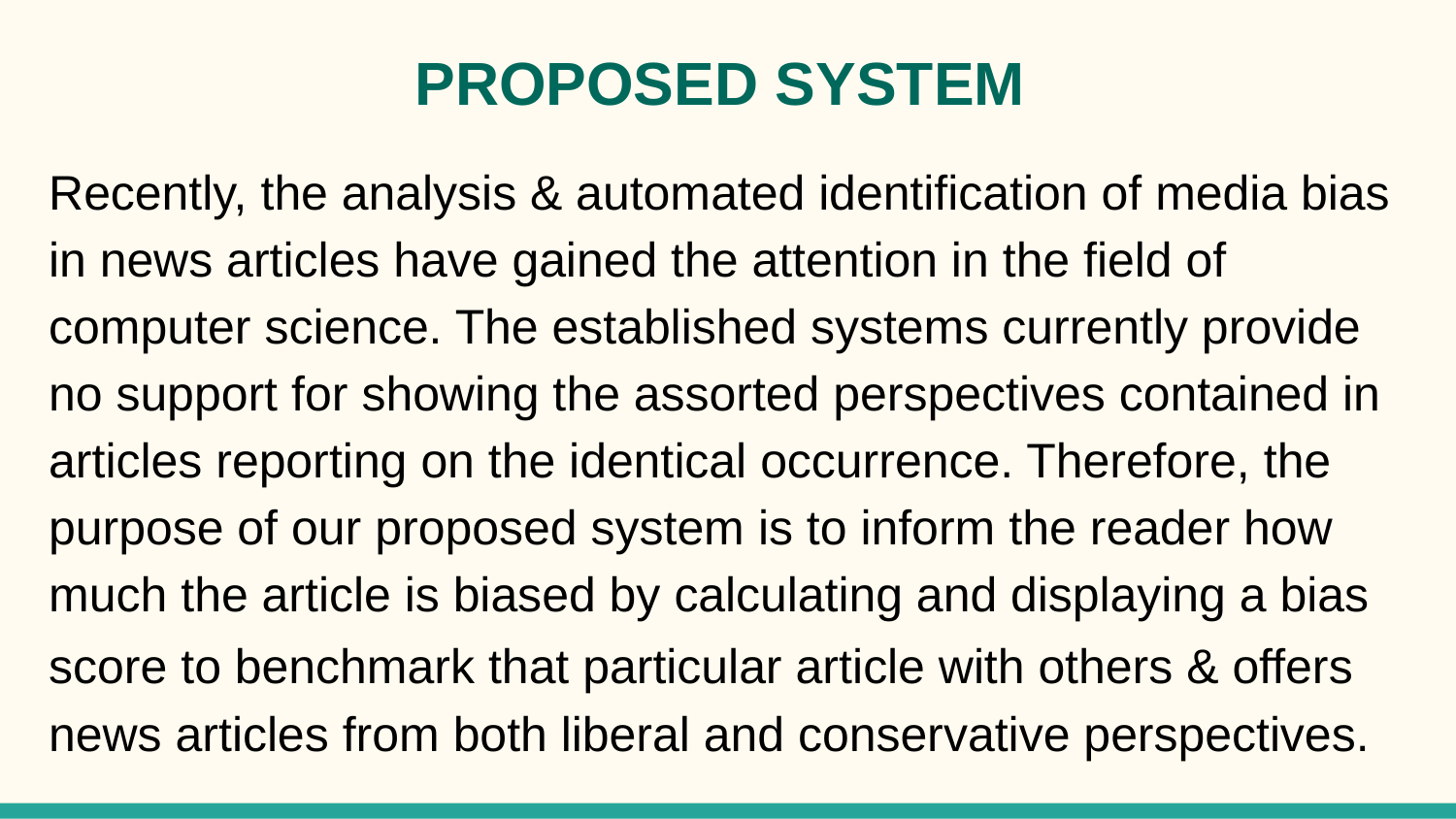

# PROPOSED SYSTEM
Recently, the analysis & automated identification of media bias in news articles have gained the attention in the field of computer science. The established systems currently provide no support for showing the assorted perspectives contained in articles reporting on the identical occurrence. Therefore, the purpose of our proposed system is to inform the reader how much the article is biased by calculating and displaying a bias score to benchmark that particular article with others & offers news articles from both liberal and conservative perspectives.